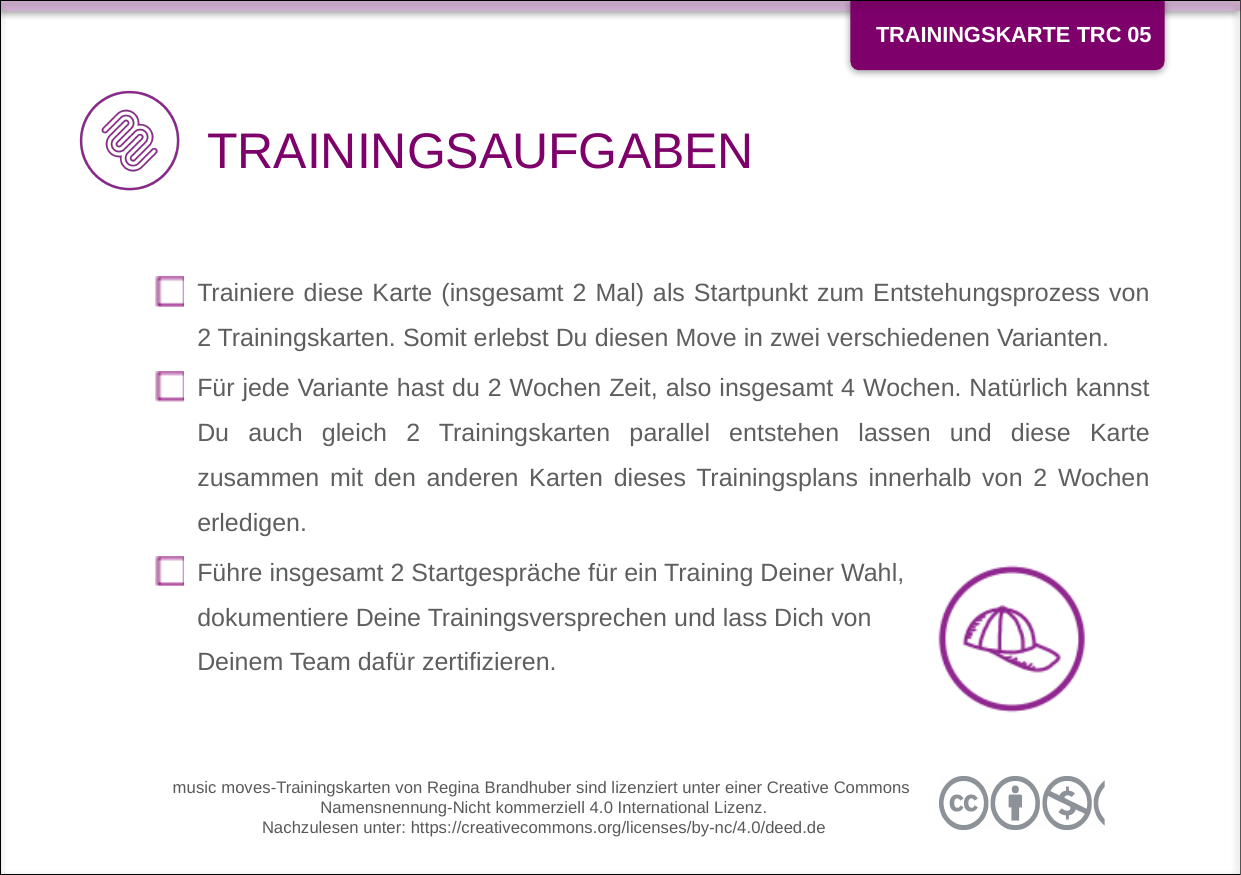

Trainiere diese Karte (insgesamt 2 Mal) als Startpunkt zum Entstehungsprozess von 2 Trainingskarten. Somit erlebst Du diesen Move in zwei verschiedenen Varianten.
Für jede Variante hast du 2 Wochen Zeit, also insgesamt 4 Wochen. Natürlich kannst Du auch gleich 2 Trainingskarten parallel entstehen lassen und diese Karte zusammen mit den anderen Karten dieses Trainingsplans innerhalb von 2 Wochen erledigen.
Führe insgesamt 2 Startgespräche für ein Training Deiner Wahl,
dokumentiere Deine Trainingsversprechen und lass Dich von
Deinem Team dafür zertifizieren.